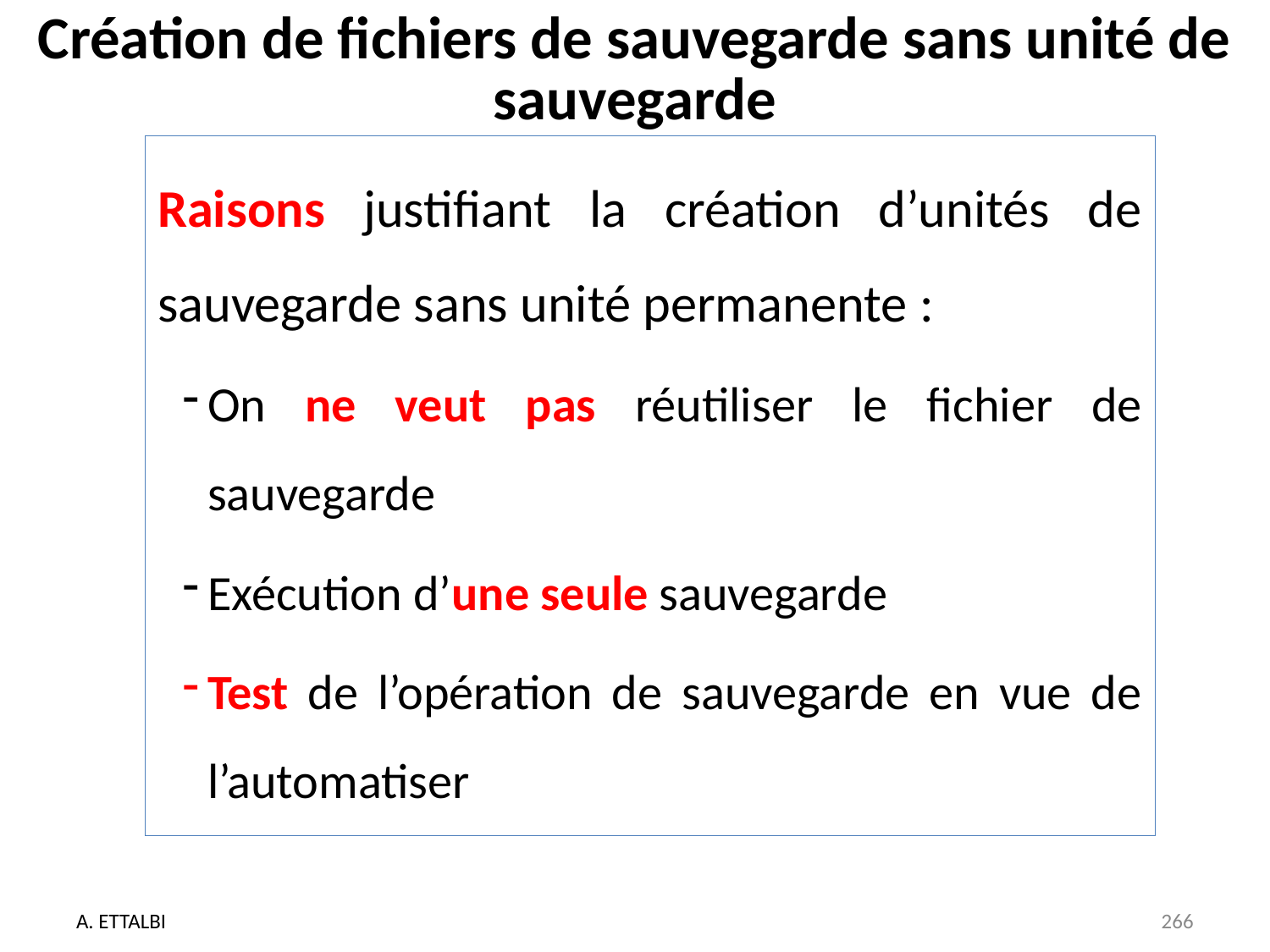

# Création de fichiers de sauvegarde sans unité de sauvegarde
Raisons justifiant la création d’unités de sauvegarde sans unité permanente :
On ne veut pas réutiliser le fichier de sauvegarde
Exécution d’une seule sauvegarde
Test de l’opération de sauvegarde en vue de l’automatiser
A. ETTALBI
266